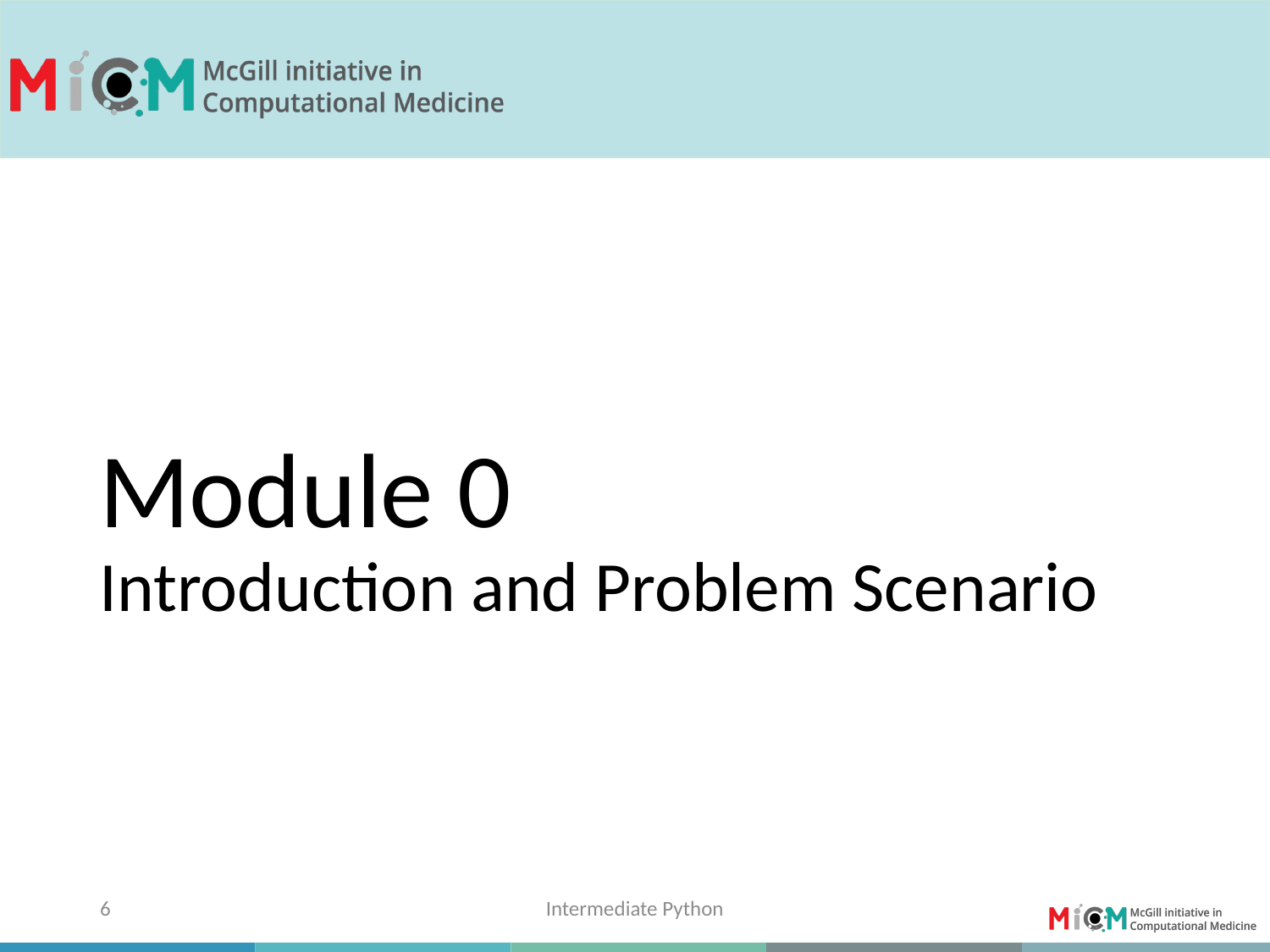

# Module 0 Introduction and Problem Scenario
6
Intermediate Python